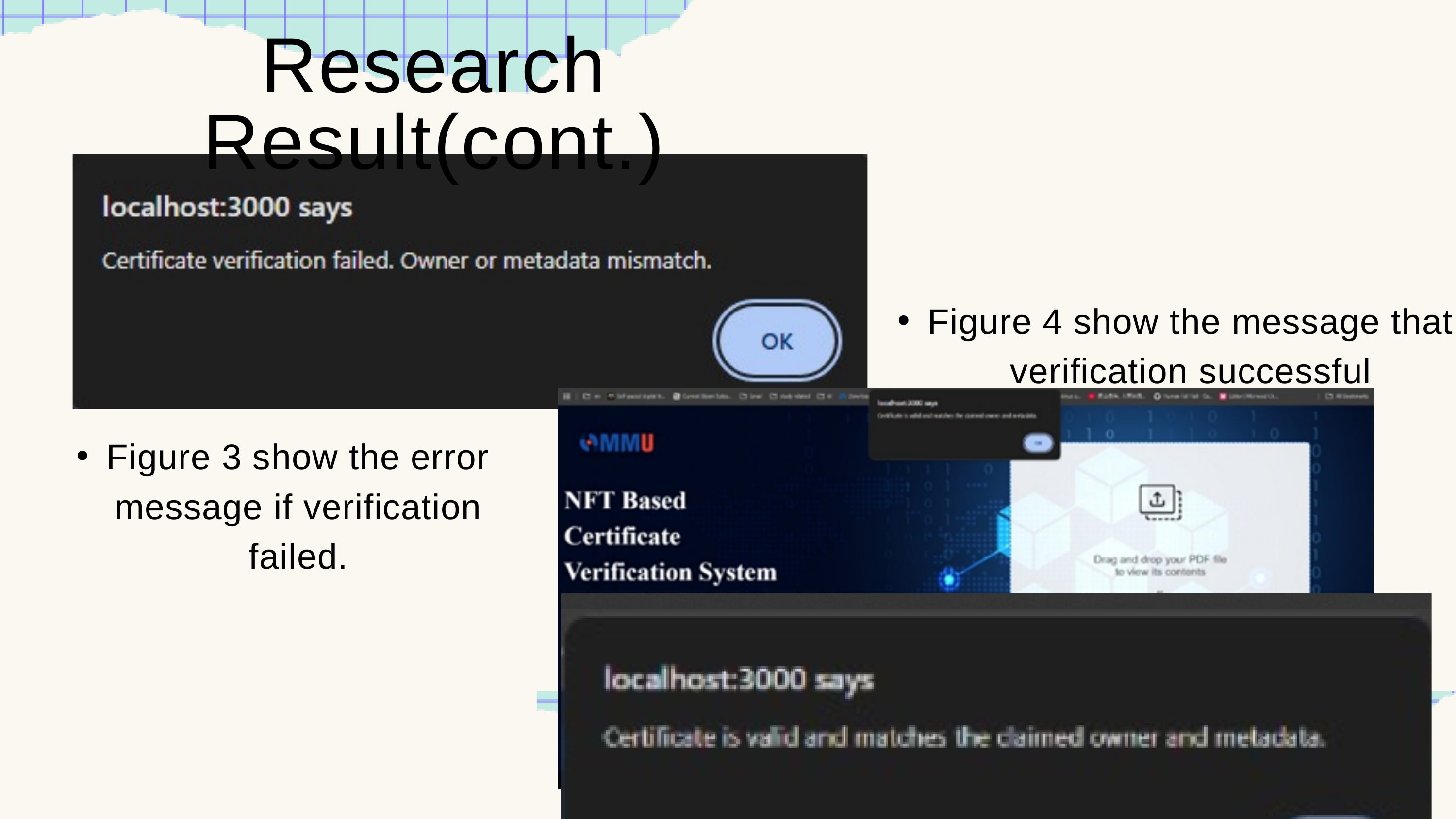

Research Result(cont.)

Figure 4 show the message that verification successful

Figure 3 show the error message if verification failed.